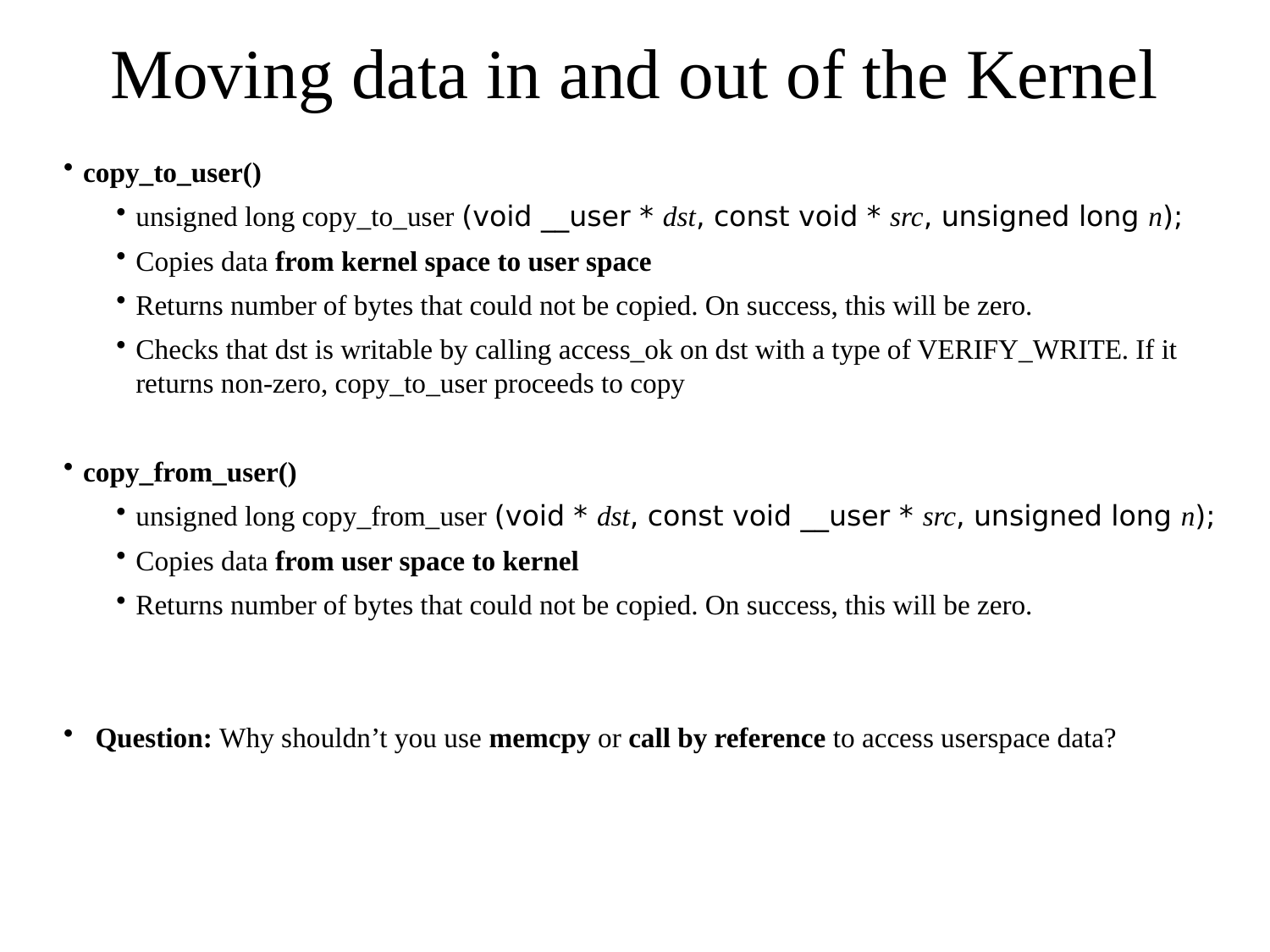

# Moving data in and out of the Kernel
copy_to_user()
unsigned long copy_to_user (void __user * dst, const void * src, unsigned long n);
Copies data from kernel space to user space
Returns number of bytes that could not be copied. On success, this will be zero.
Checks that dst is writable by calling access_ok on dst with a type of VERIFY_WRITE. If it returns non-zero, copy_to_user proceeds to copy

copy_from_user()
unsigned long copy_from_user (void * dst, const void __user * src, unsigned long n);
Copies data from user space to kernel
Returns number of bytes that could not be copied. On success, this will be zero.

Question: Why shouldn’t you use memcpy or call by reference to access userspace data?